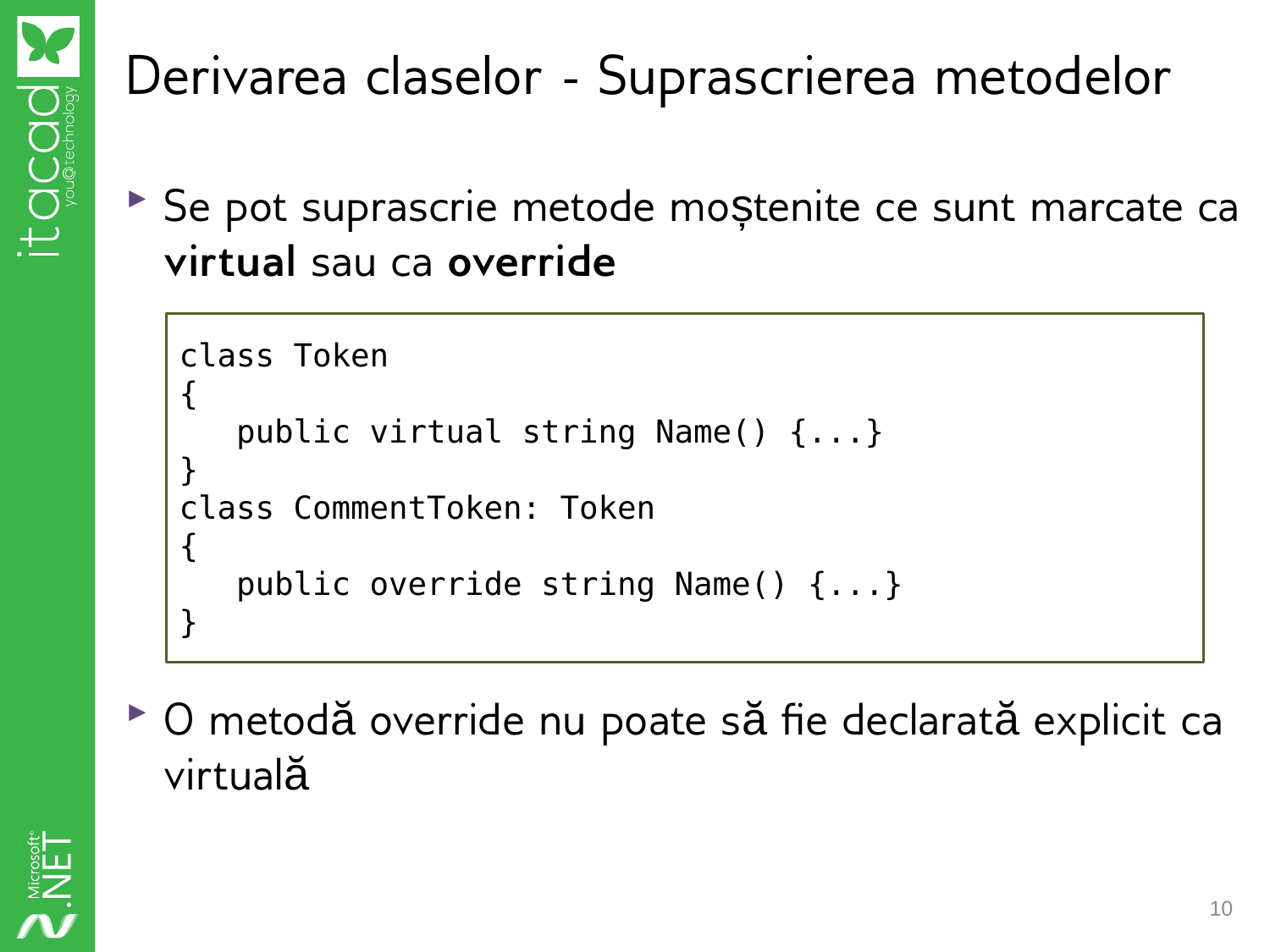

# Derivarea claselor - Suprascrierea metodelor
Se pot suprascrie metode moștenite ce sunt marcate ca virtual sau ca override

O metodă override nu poate să fie declarată explicit ca virtuală
class Token
{
   public virtual string Name() {...}
}
class CommentToken: Token
{
   public override string Name() {...}
}
10